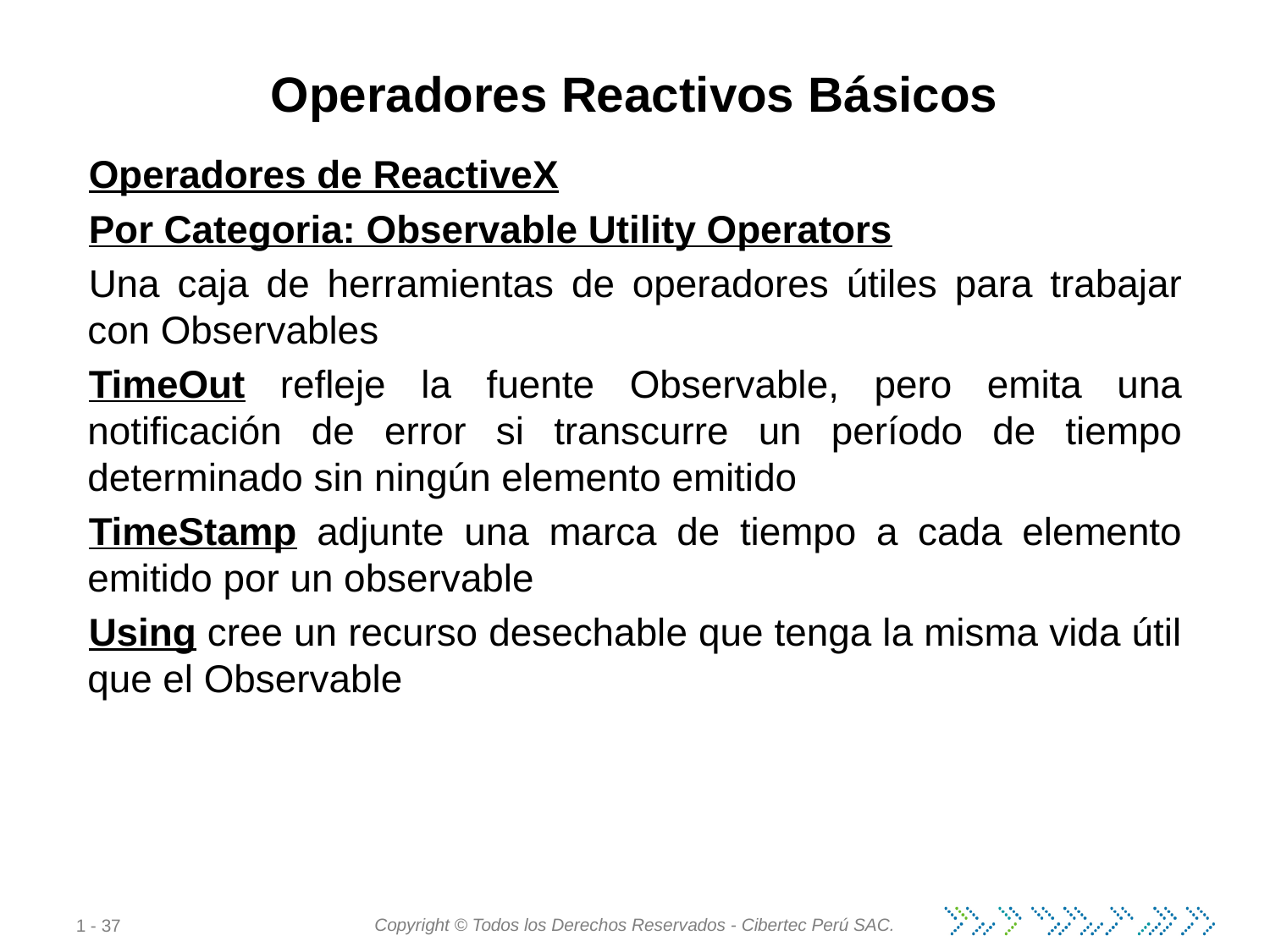

# Operadores Reactivos Básicos
Operadores de ReactiveX
Por Categoria: Observable Utility Operators
Una caja de herramientas de operadores útiles para trabajar con Observables
TimeOut refleje la fuente Observable, pero emita una notificación de error si transcurre un período de tiempo determinado sin ningún elemento emitido
TimeStamp adjunte una marca de tiempo a cada elemento emitido por un observable
Using cree un recurso desechable que tenga la misma vida útil que el Observable